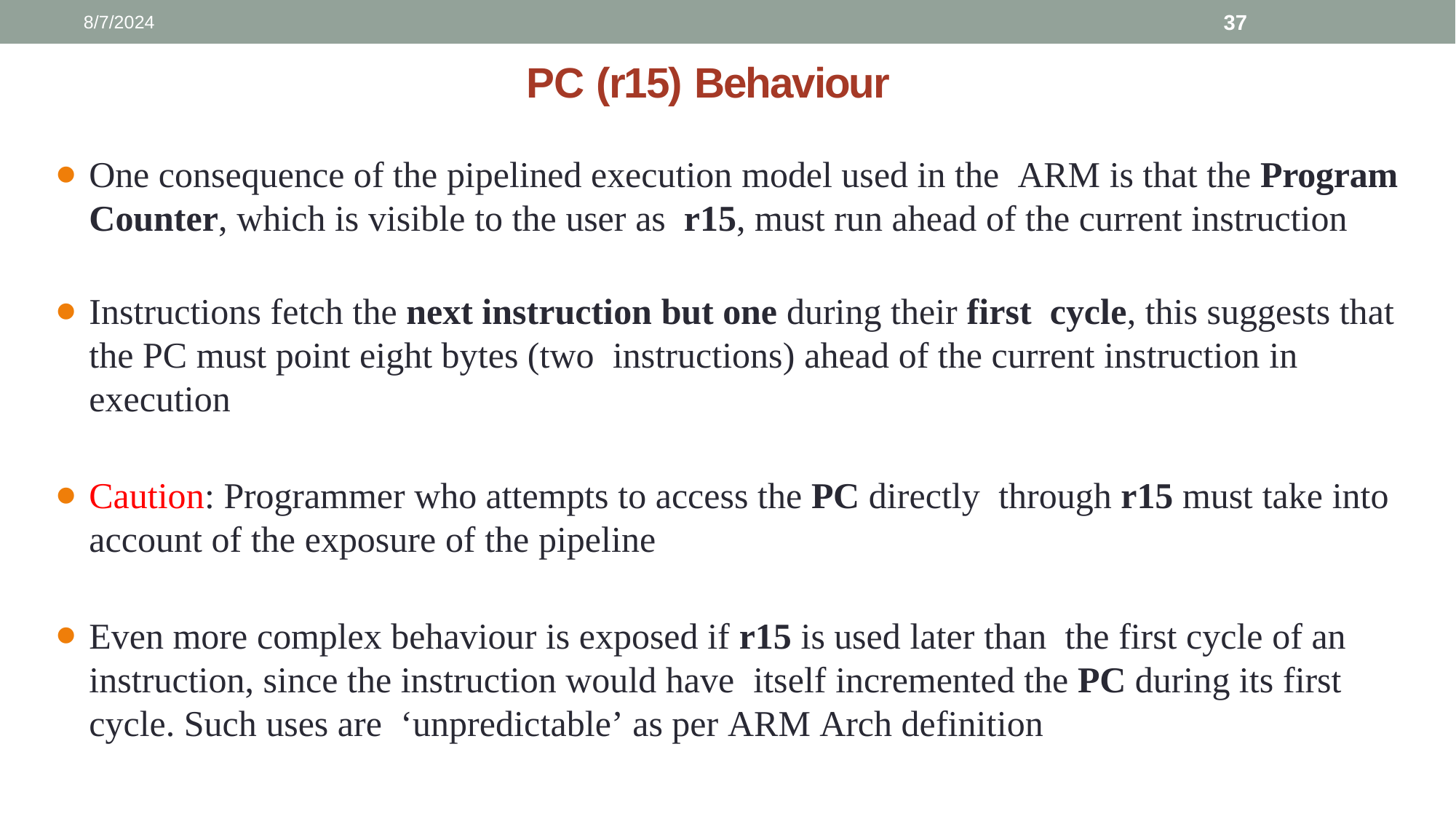

8/7/2024
37
# PC (r15) Behaviour
One consequence of the pipelined execution model used in the  ARM is that the Program Counter, which is visible to the user as  r15, must run ahead of the current instruction

Instructions fetch the next instruction but one during their first  cycle, this suggests that the PC must point eight bytes (two  instructions) ahead of the current instruction in execution

Caution: Programmer who attempts to access the PC directly  through r15 must take into account of the exposure of the pipeline

Even more complex behaviour is exposed if r15 is used later than  the first cycle of an instruction, since the instruction would have  itself incremented the PC during its first cycle. Such uses are  ‘unpredictable’ as per ARM Arch definition